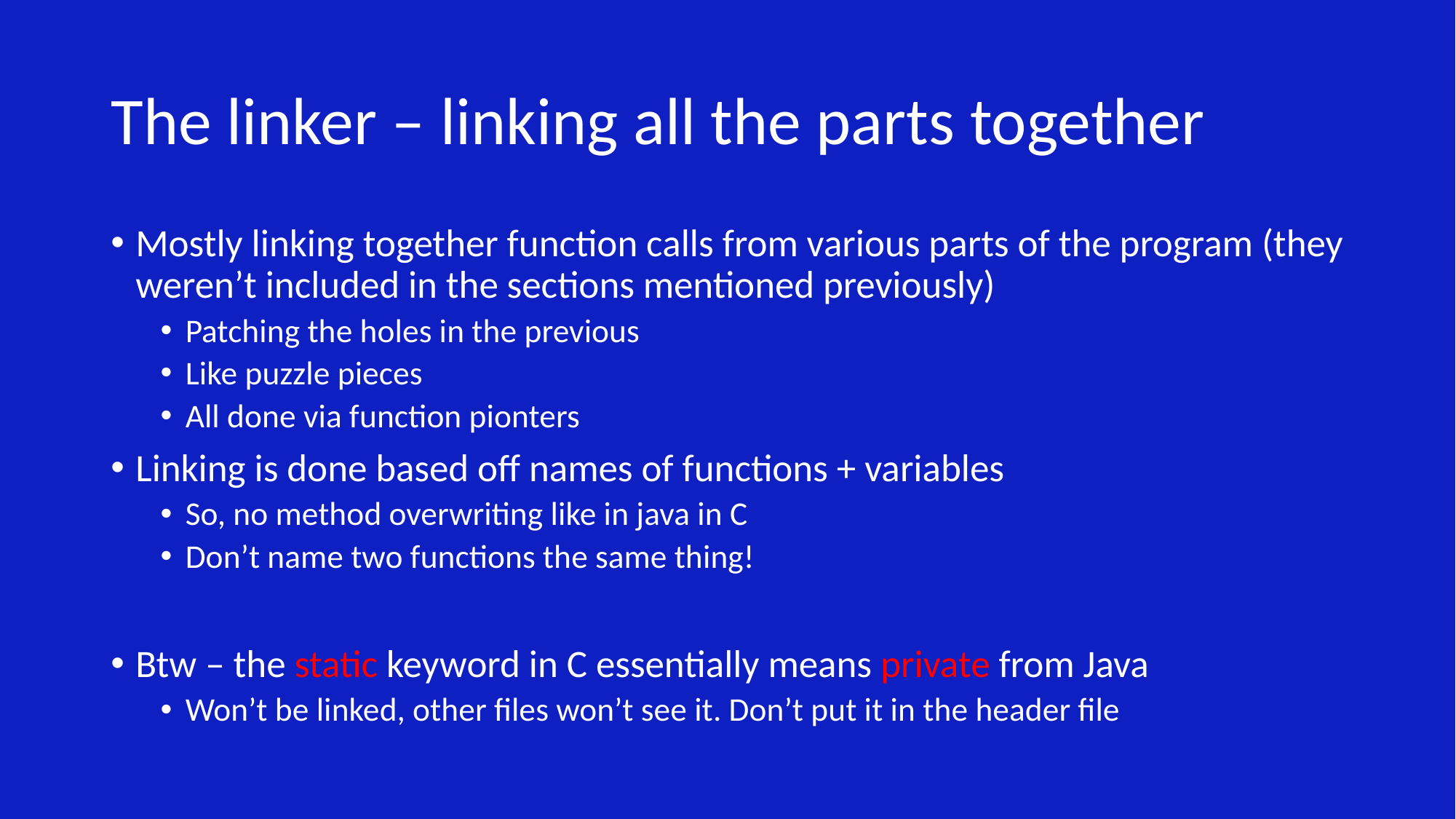

# The linker – linking all the parts together
Mostly linking together function calls from various parts of the program (they weren’t included in the sections mentioned previously)
Patching the holes in the previous
Like puzzle pieces
All done via function pionters
Linking is done based off names of functions + variables
So, no method overwriting like in java in C
Don’t name two functions the same thing!

Btw – the static keyword in C essentially means private from Java
Won’t be linked, other files won’t see it. Don’t put it in the header file